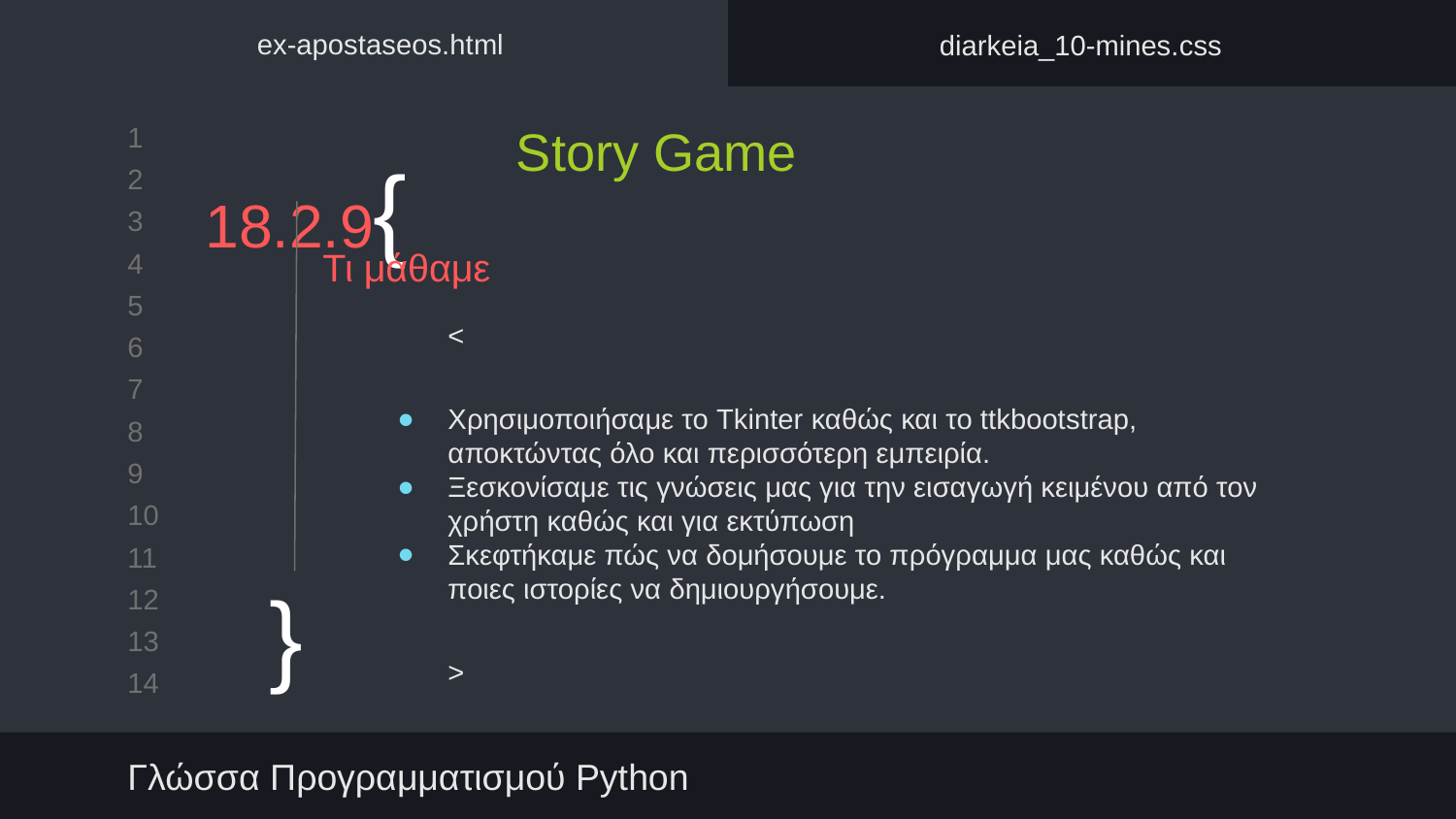

ex-apostaseos.html
diarkeia_10-mines.css
Story Game
# 18.2.9{
Τι μάθαμε
<

Χρησιμοποιήσαμε το Tkinter καθώς και το ttkbootstrap, αποκτώντας όλο και περισσότερη εμπειρία.
Ξεσκονίσαμε τις γνώσεις μας για την εισαγωγή κειμένου από τον χρήστη καθώς και για εκτύπωση
Σκεφτήκαμε πώς να δομήσουμε το πρόγραμμα μας καθώς και ποιες ιστορίες να δημιουργήσουμε.

>
}
Γλώσσα Προγραμματισμού Python